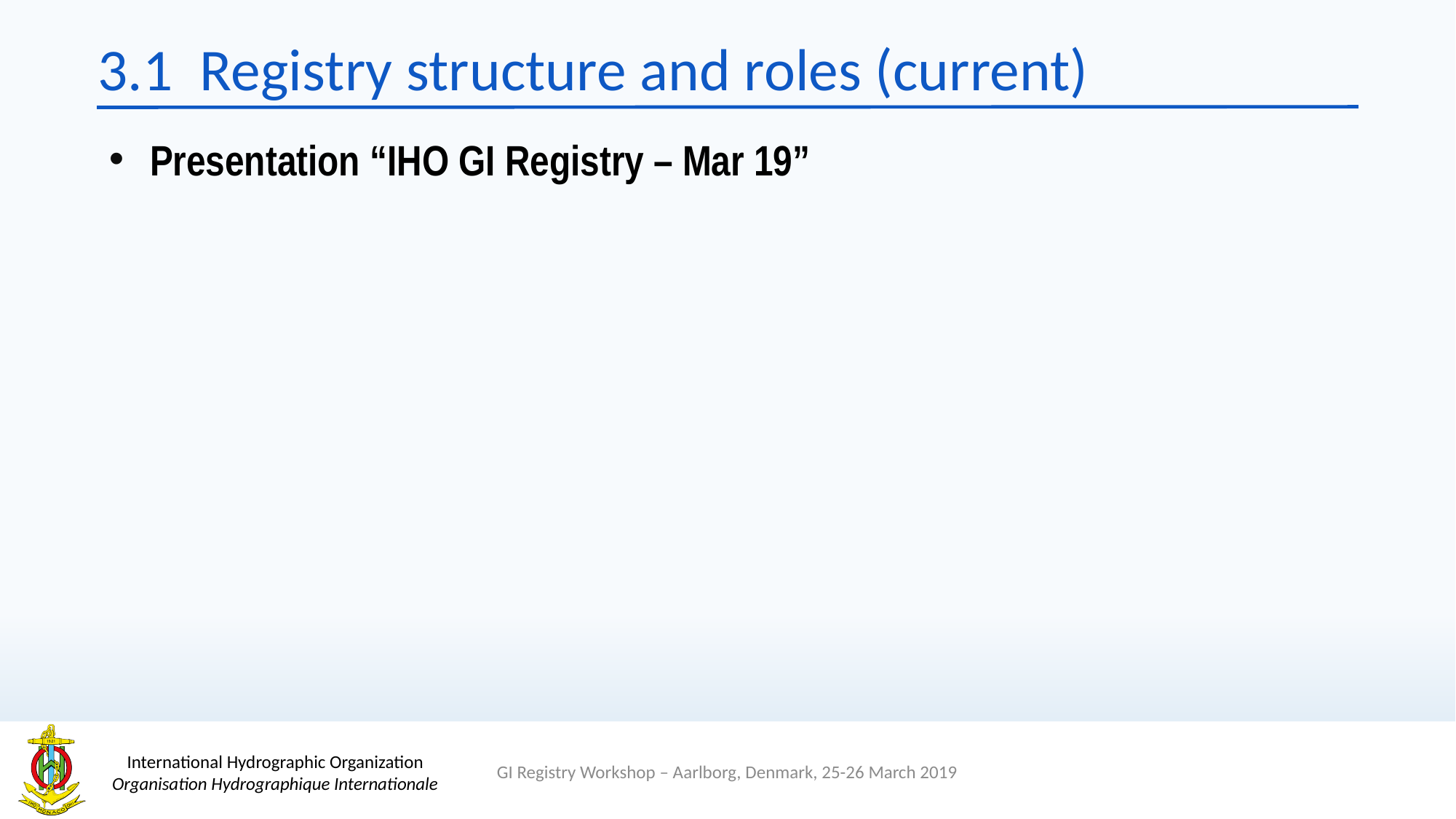

# 3.1  Registry structure and roles (current)
Presentation “IHO GI Registry – Mar 19”
GI Registry Workshop – Aarlborg, Denmark, 25-26 March 2019